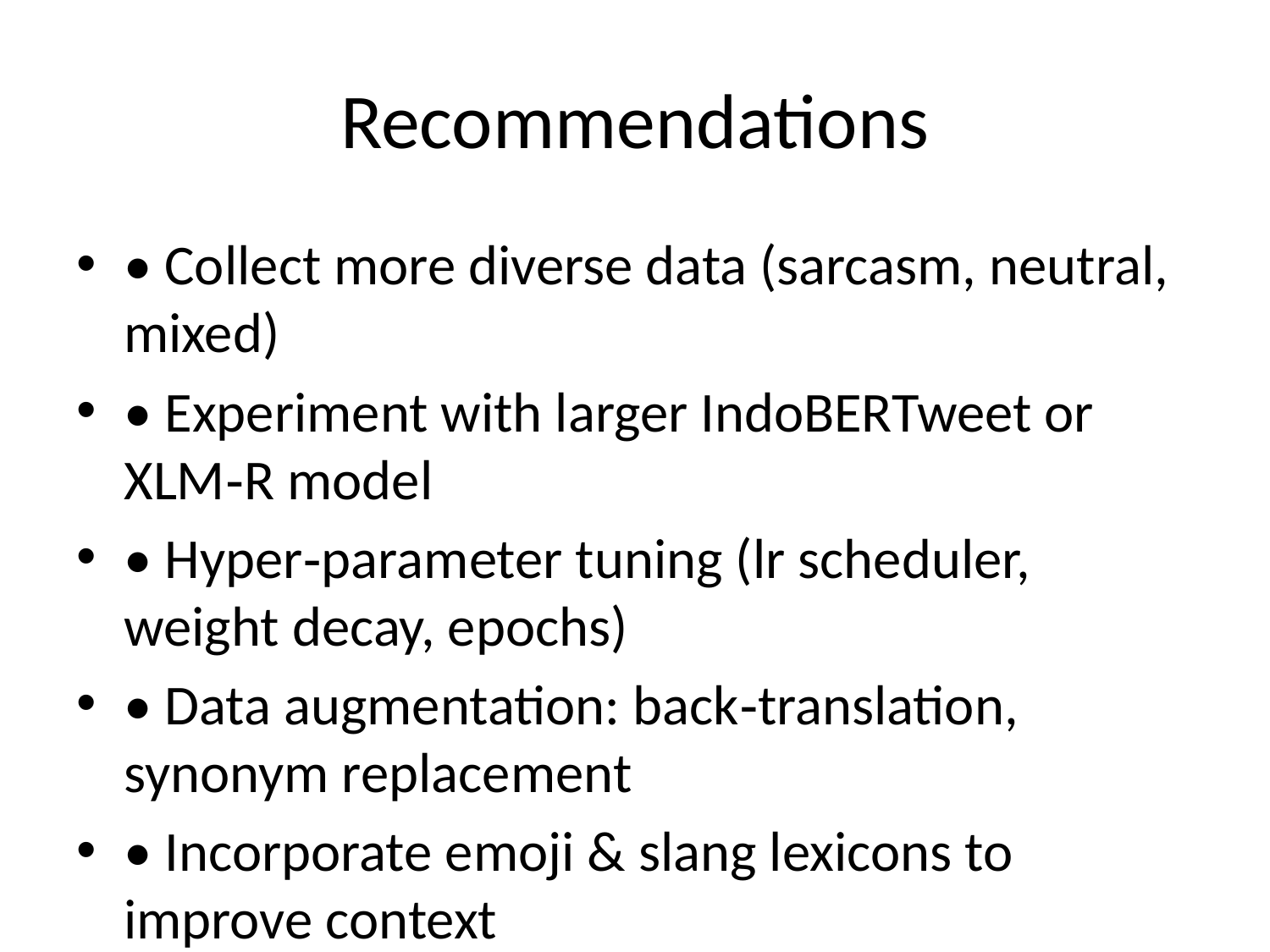

# Recommendations
• Collect more diverse data (sarcasm, neutral, mixed)
• Experiment with larger IndoBERTweet or XLM‑R model
• Hyper‑parameter tuning (lr scheduler, weight decay, epochs)
• Data augmentation: back‑translation, synonym replacement
• Incorporate emoji & slang lexicons to improve context